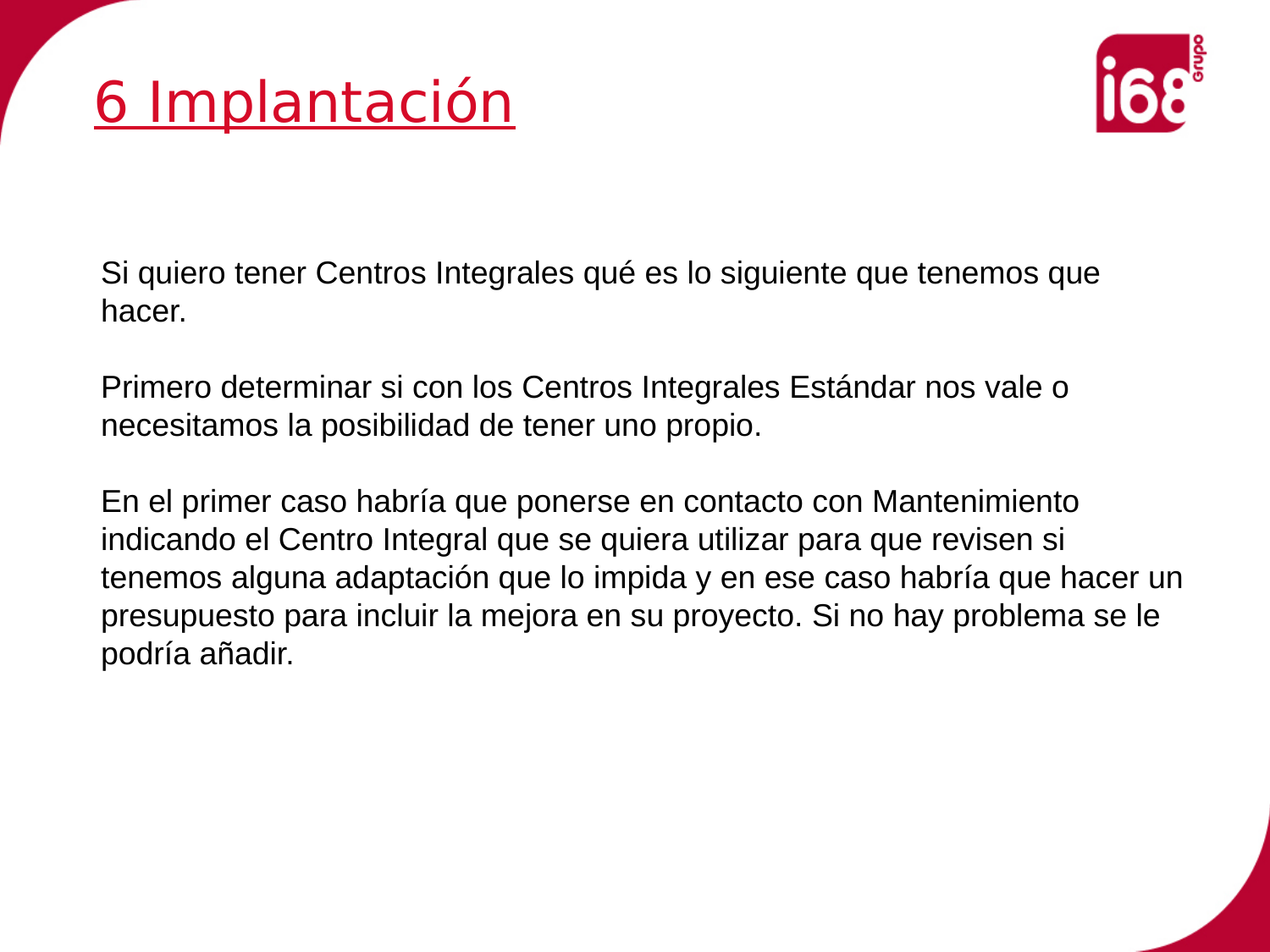

6 Implantación
Si quiero tener Centros Integrales qué es lo siguiente que tenemos que hacer.

Primero determinar si con los Centros Integrales Estándar nos vale o necesitamos la posibilidad de tener uno propio.

En el primer caso habría que ponerse en contacto con Mantenimiento indicando el Centro Integral que se quiera utilizar para que revisen si tenemos alguna adaptación que lo impida y en ese caso habría que hacer un presupuesto para incluir la mejora en su proyecto. Si no hay problema se le podría añadir.